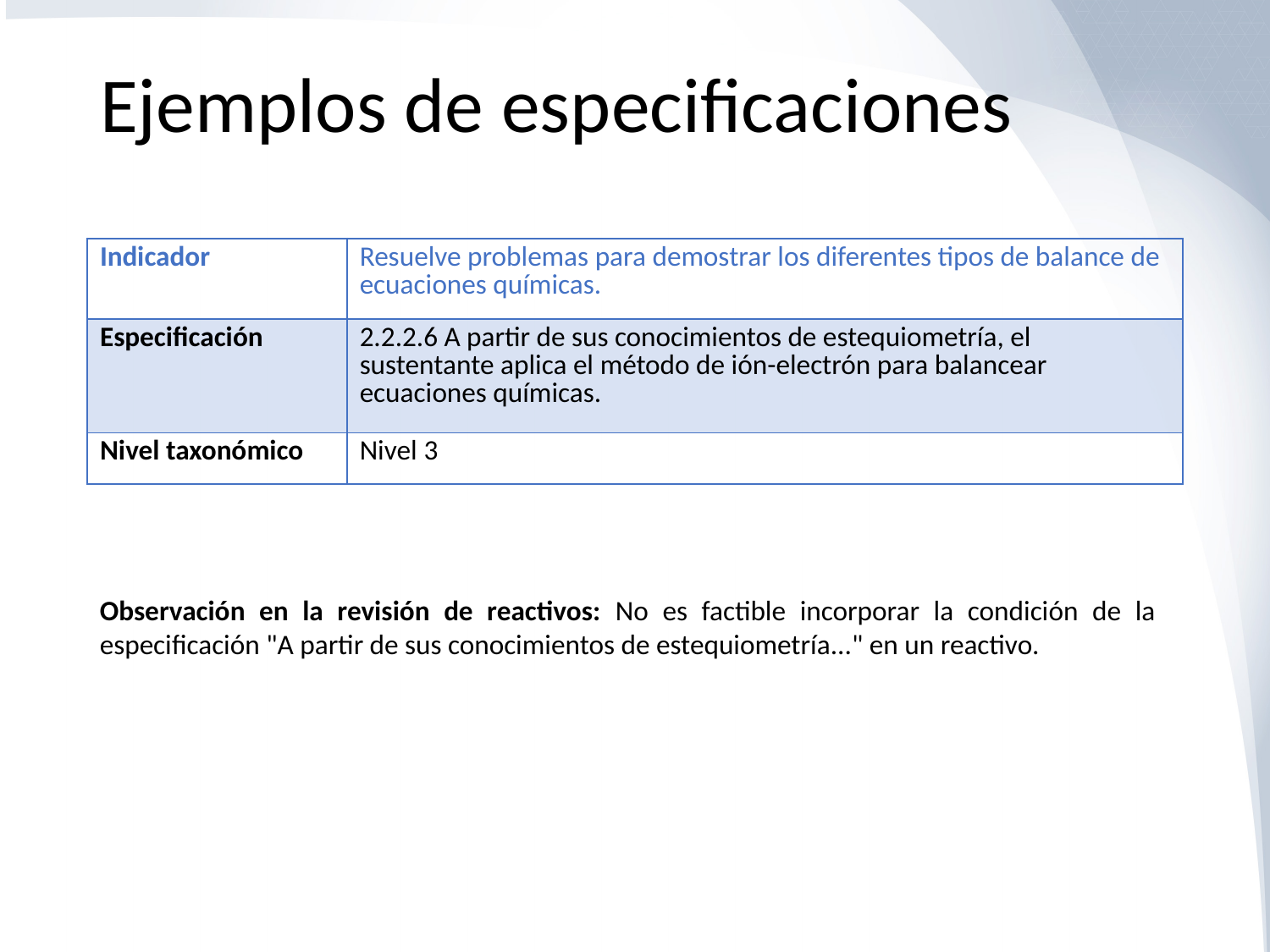

# Ejemplos de especificaciones
| Indicador | Resuelve problemas para demostrar los diferentes tipos de balance de ecuaciones químicas. |
| --- | --- |
| Especificación | 2.2.2.6 A partir de sus conocimientos de estequiometría, el sustentante aplica el método de ión-electrón para balancear ecuaciones químicas. |
| Nivel taxonómico | Nivel 3 |
Observación en la revisión de reactivos: No es factible incorporar la condición de la especificación "A partir de sus conocimientos de estequiometría..." en un reactivo.